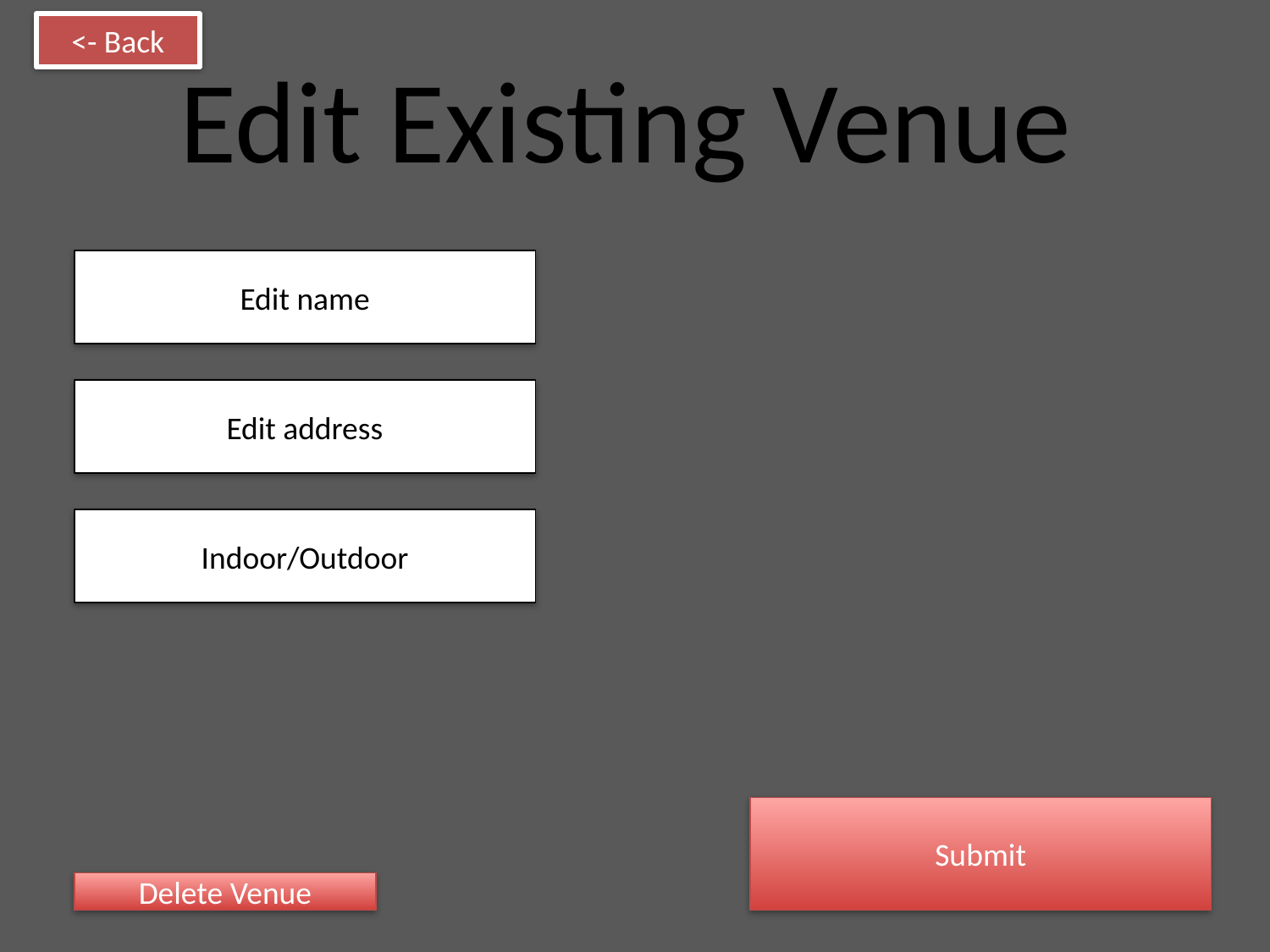

<- Back
Edit Existing Venue
Edit name
Edit address
Indoor/Outdoor
Submit
Delete Venue